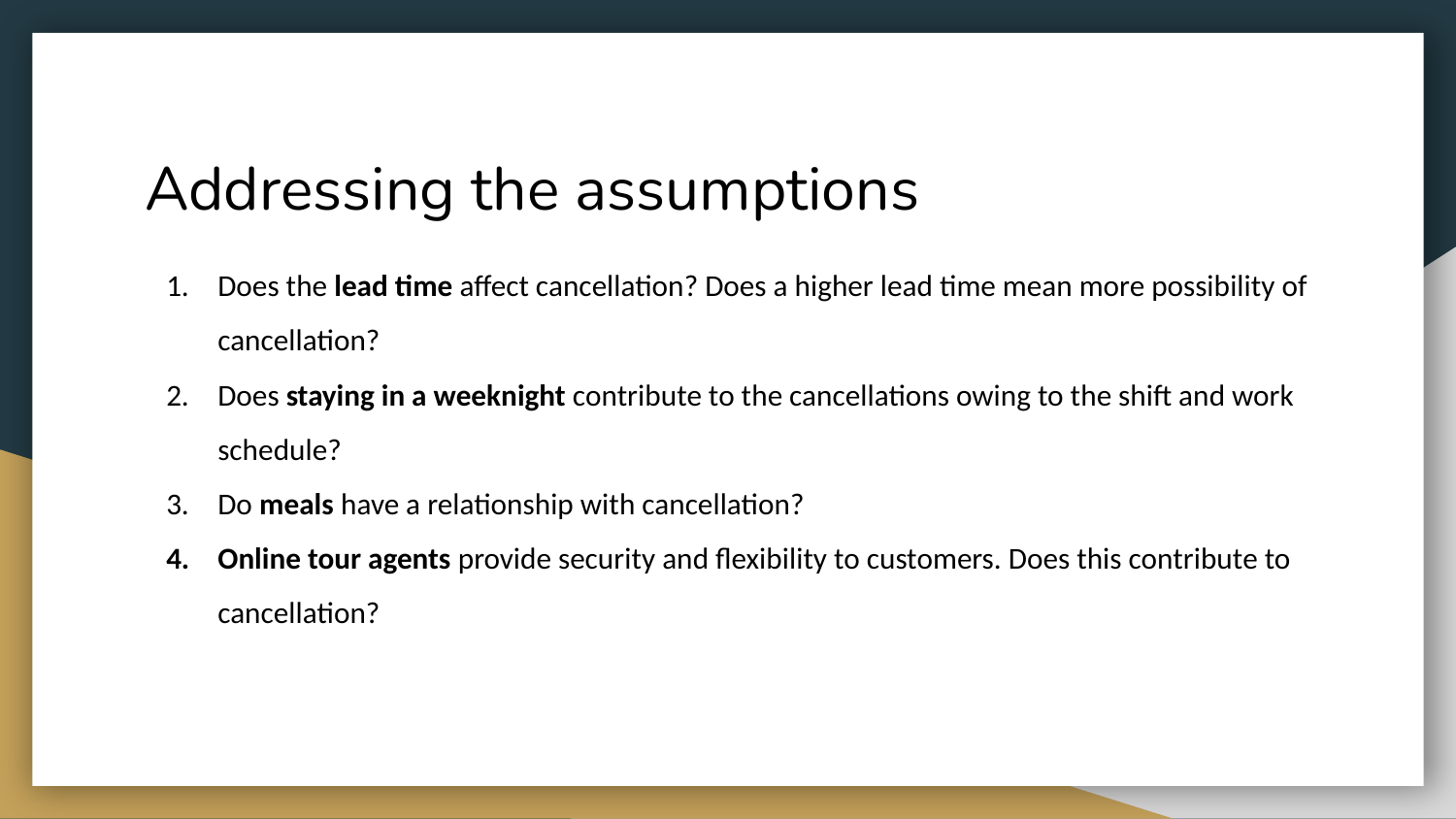

# Addressing the assumptions
Does the lead time affect cancellation? Does a higher lead time mean more possibility of cancellation?
Does staying in a weeknight contribute to the cancellations owing to the shift and work schedule?
Do meals have a relationship with cancellation?
Online tour agents provide security and flexibility to customers. Does this contribute to cancellation?